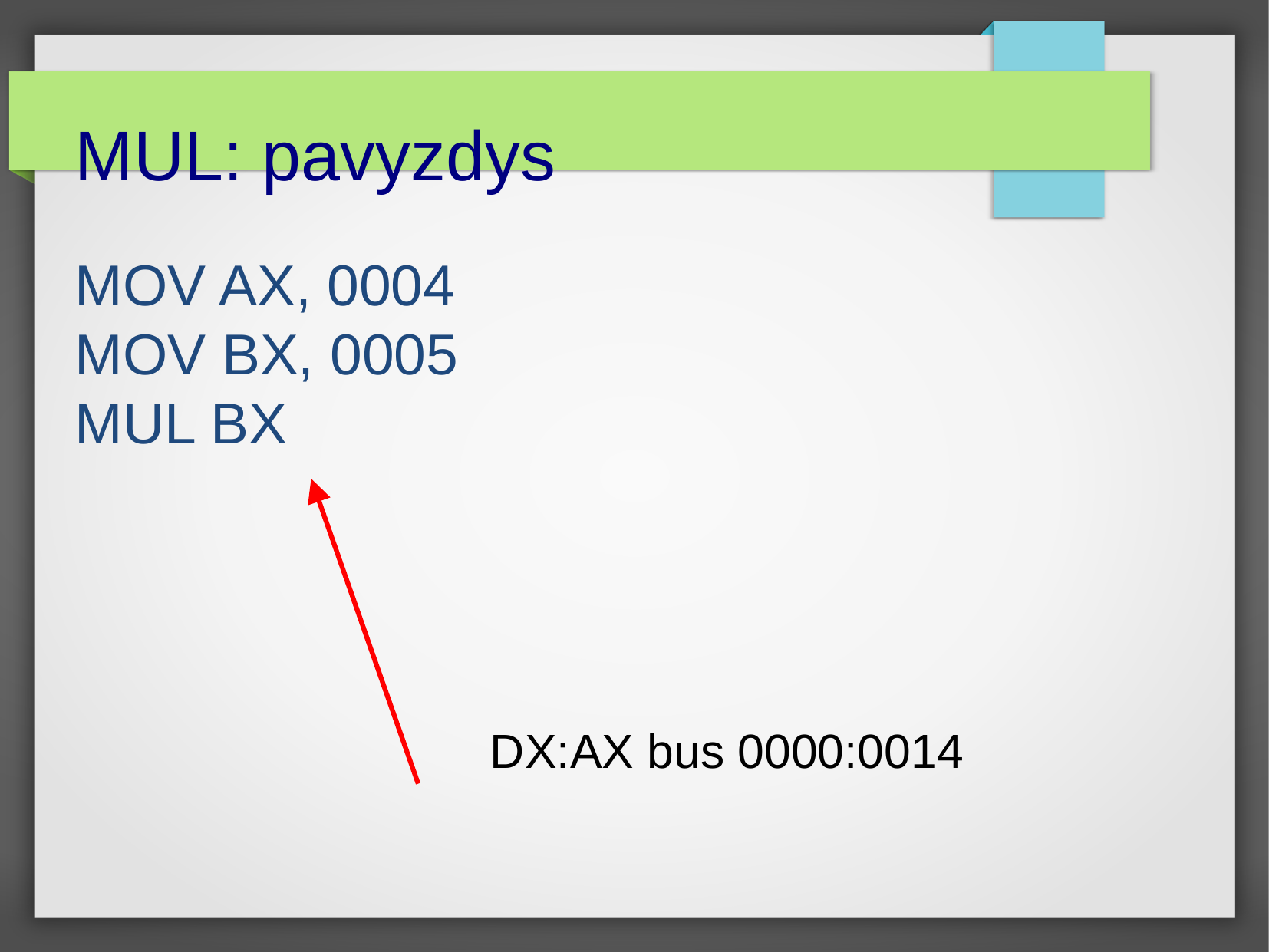

MUL: pavyzdys
MOV AX, 0004
MOV BX, 0005
MUL BX

DX:AX bus 0000:0014